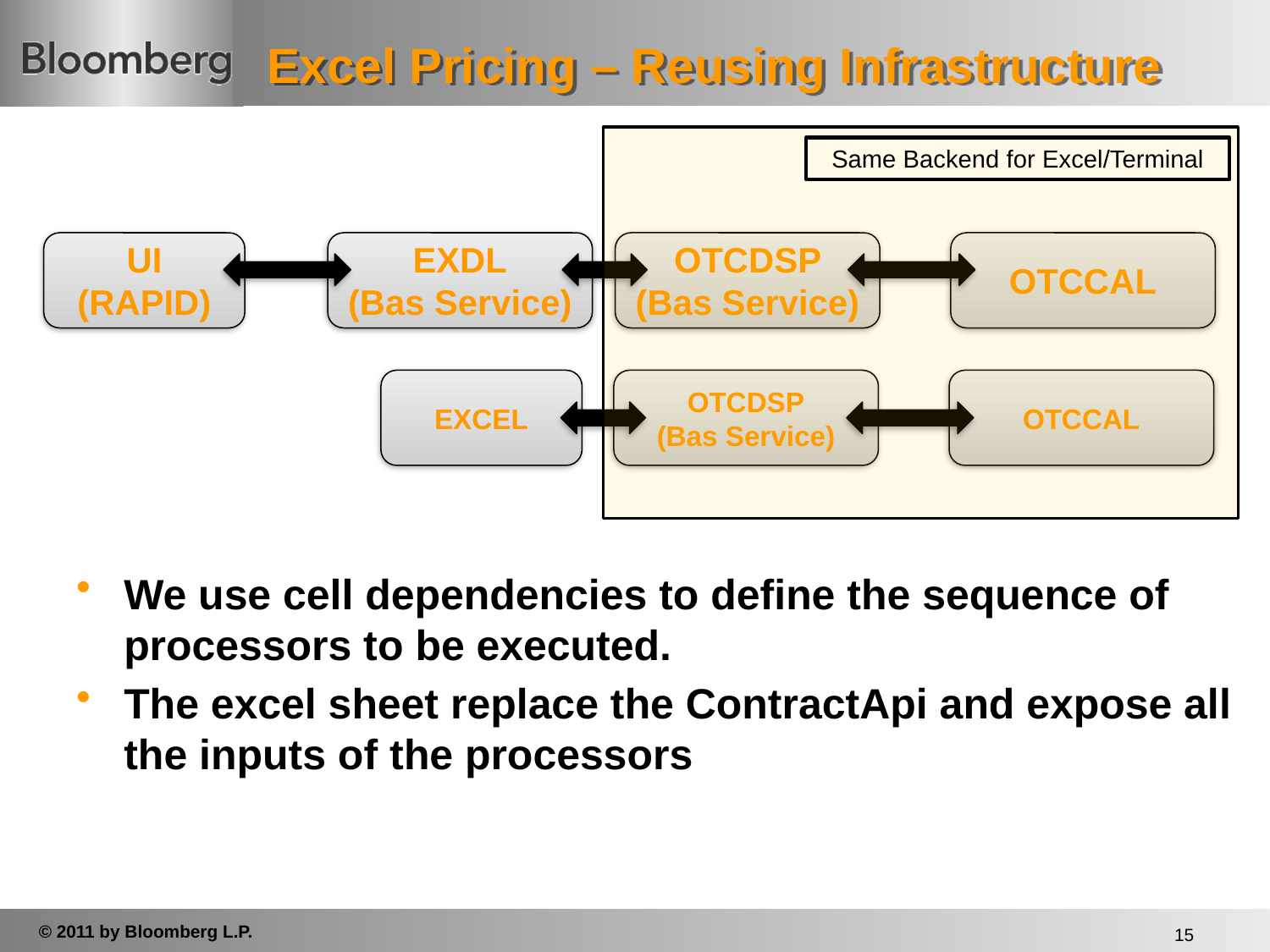

# Excel Pricing – Reusing Infrastructure

Same Backend for Excel/Terminal
UI
(RAPID)
EXDL
(Bas Service)
OTCDSP
(Bas Service)
OTCCAL

EXCEL
OTCDSP
(Bas Service)
OTCCAL

We use cell dependencies to define the sequence of processors to be executed.
The excel sheet replace the ContractApi and expose all the inputs of the processors
15